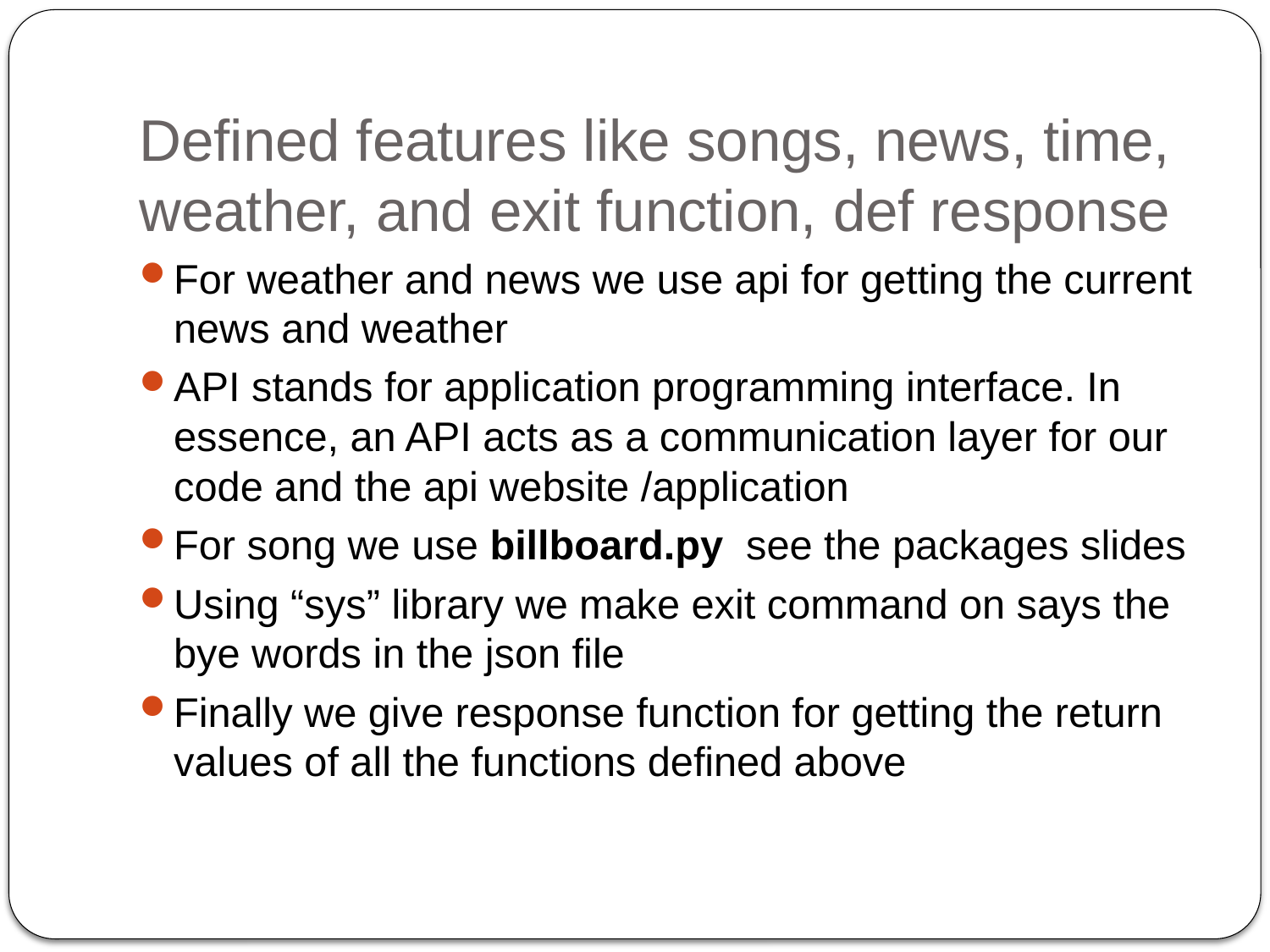

# Defined features like songs, news, time, weather, and exit function, def response
For weather and news we use api for getting the current news and weather
API stands for application programming interface. In essence, an API acts as a communication layer for our code and the api website /application
For song we use billboard.py  see the packages slides
Using “sys” library we make exit command on says the bye words in the json file
Finally we give response function for getting the return values of all the functions defined above